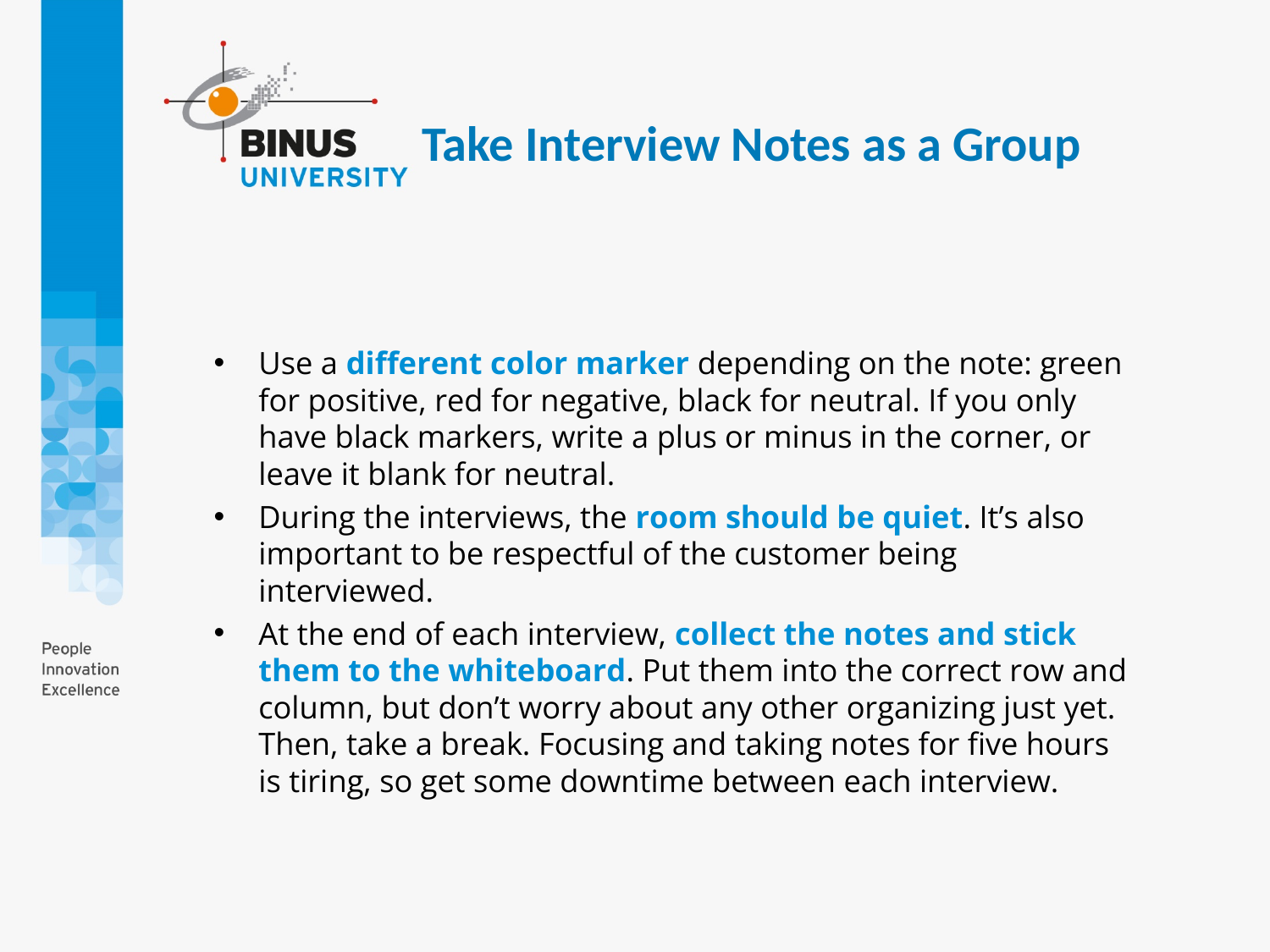

Take Interview Notes as a Group
Use a different color marker depending on the note: green for positive, red for negative, black for neutral. If you only have black markers, write a plus or minus in the corner, or leave it blank for neutral.
During the interviews, the room should be quiet. It’s also important to be respectful of the customer being interviewed.
At the end of each interview, collect the notes and stick them to the whiteboard. Put them into the correct row and column, but don’t worry about any other organizing just yet. Then, take a break. Focusing and taking notes for five hours is tiring, so get some downtime between each interview.